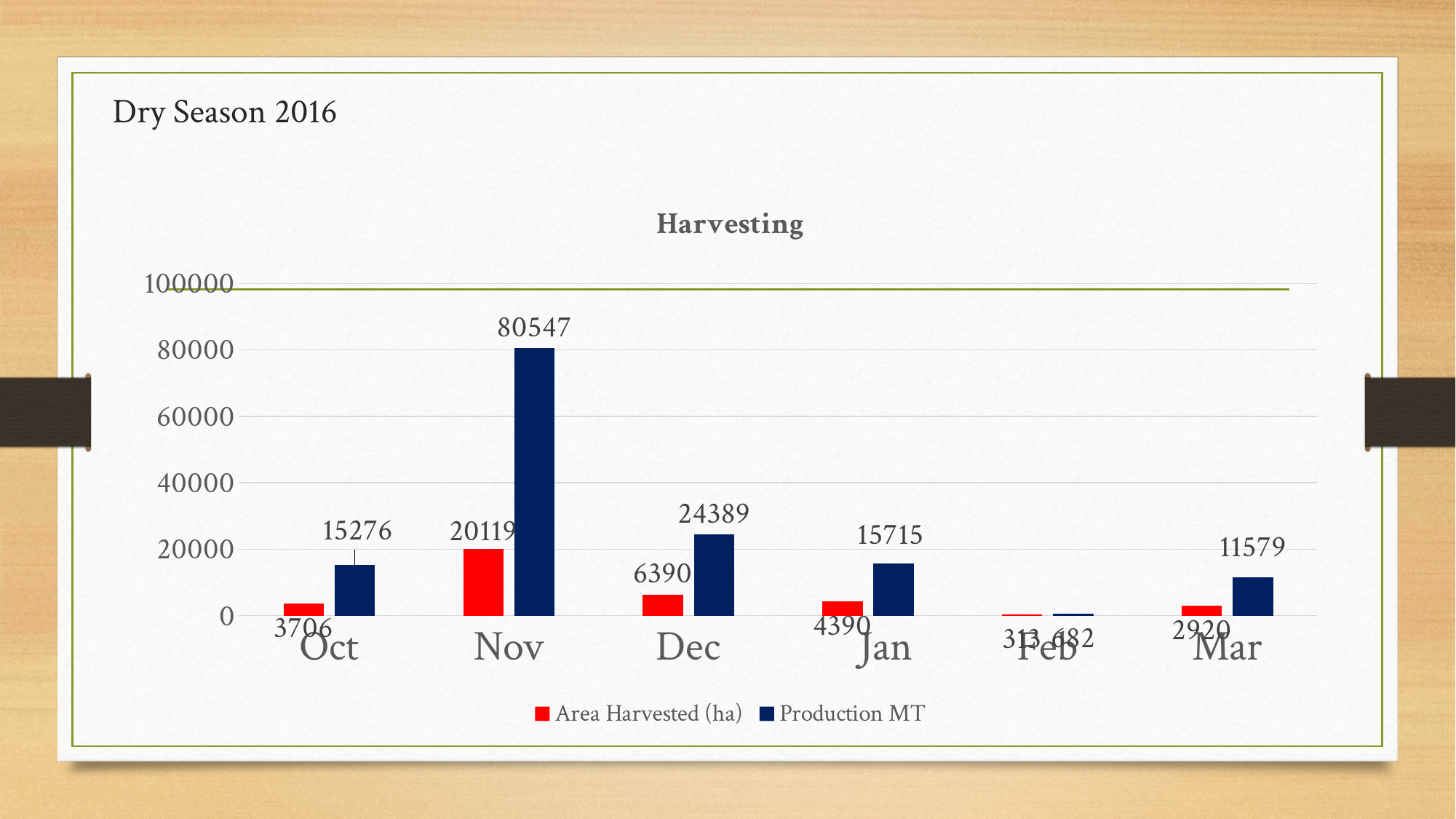

# Dry Season 2016

### Chart: Harvesting

| Category | Area Harvested (ha) | Production MT |
|---|---|---|
| Oct | 3706.0 | 15276.0 |
| Nov | 20119.0 | 80547.0 |
| Dec | 6390.0 | 24389.0 |
|     Jan | 4390.0 | 15715.0 |
| Feb | 313.0 | 682.0 |
| Mar | 2920.0 | 11579.0 |